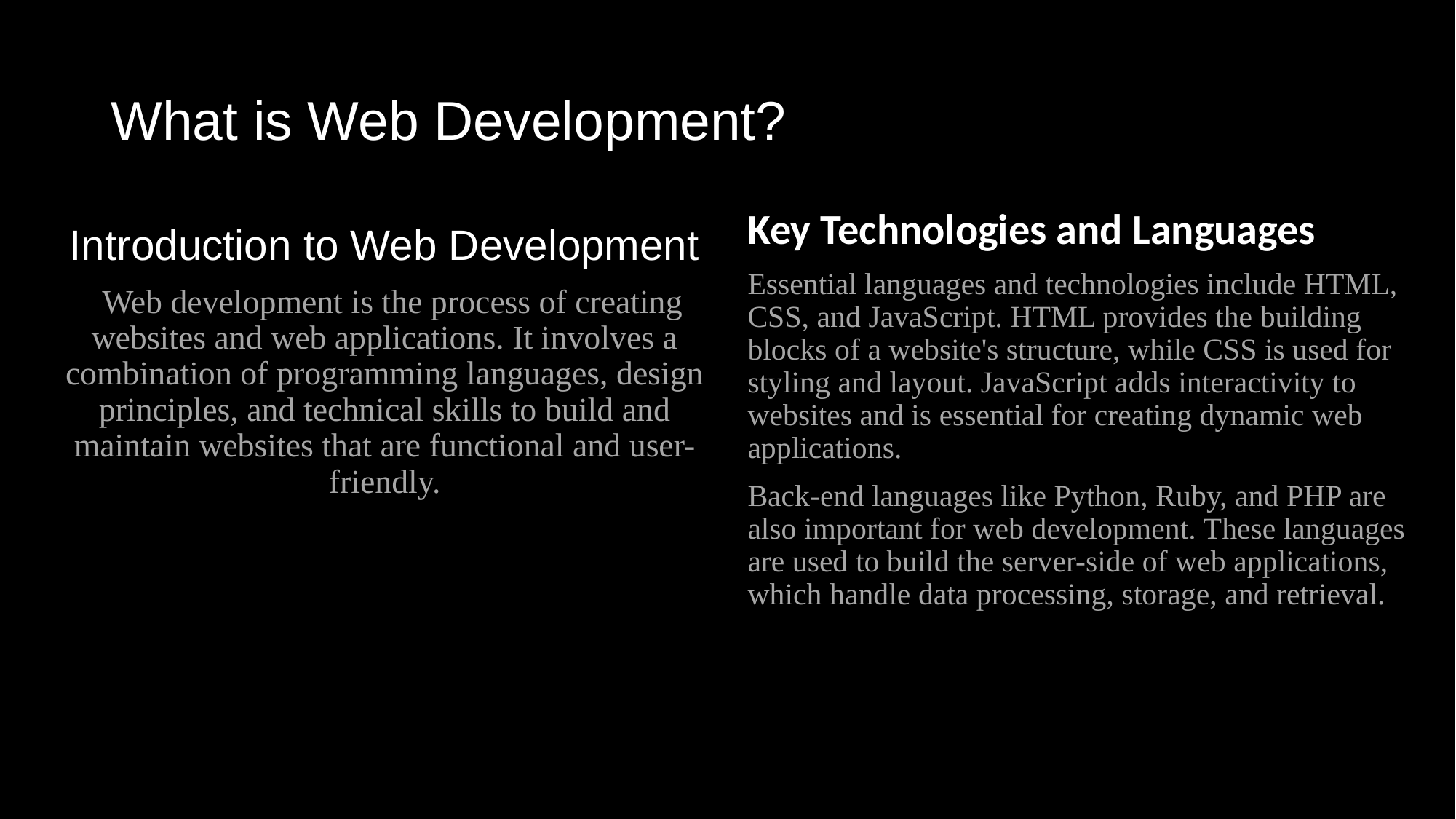

# What is Web Development?
Key Technologies and Languages
Essential languages and technologies include HTML, CSS, and JavaScript. HTML provides the building blocks of a website's structure, while CSS is used for styling and layout. JavaScript adds interactivity to websites and is essential for creating dynamic web applications.
Back-end languages like Python, Ruby, and PHP are also important for web development. These languages are used to build the server-side of web applications, which handle data processing, storage, and retrieval.

Introduction to Web Development
  Web development is the process of creating websites and web applications. It involves a combination of programming languages, design principles, and technical skills to build and maintain websites that are functional and user-friendly.